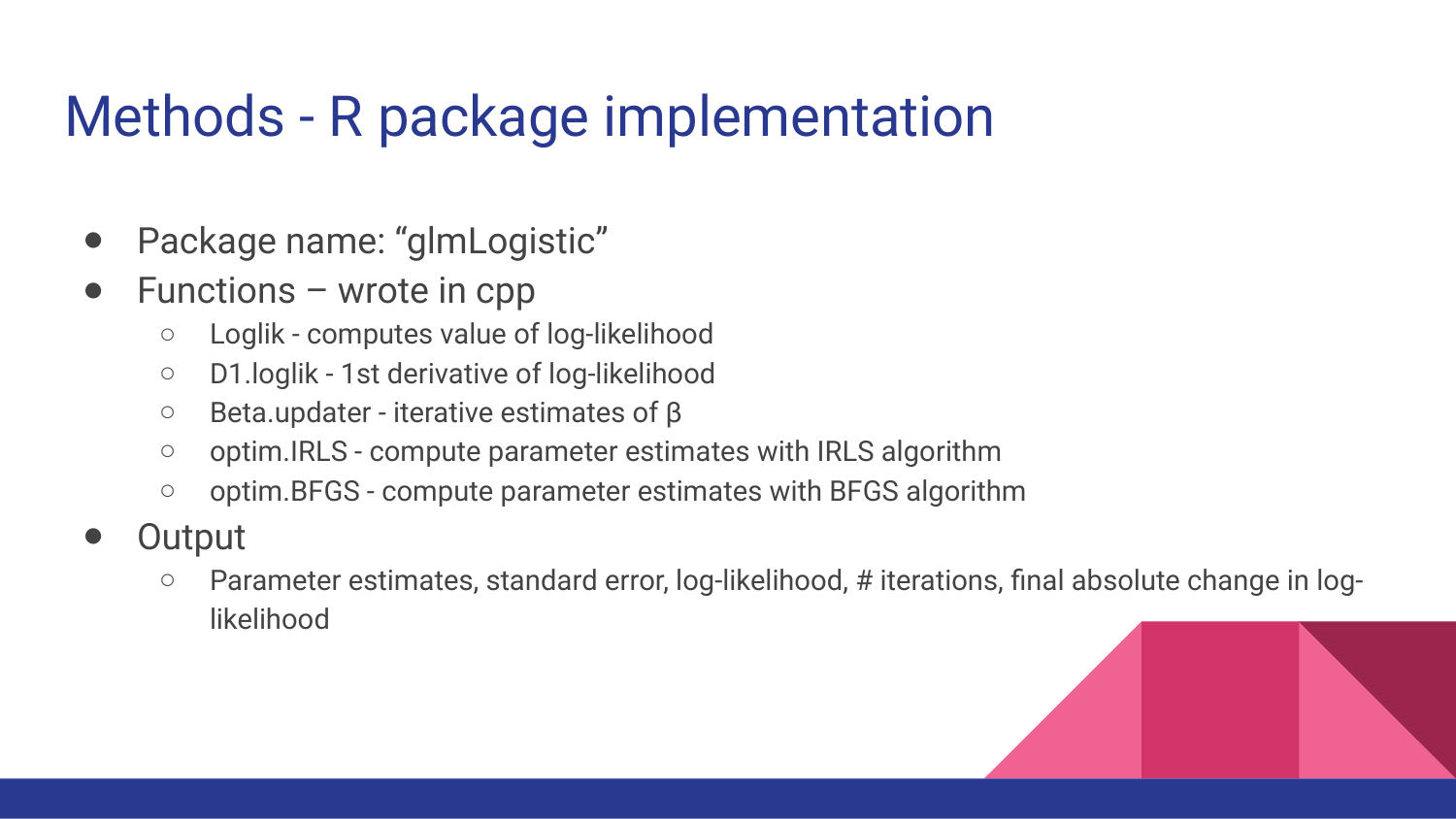

# Methods - R package implementation
Package name: “glmLogistic”
Functions – wrote in cpp
Loglik - computes value of log-likelihood
D1.loglik - 1st derivative of log-likelihood
Beta.updater - iterative estimates of β
optim.IRLS - compute parameter estimates with IRLS algorithm
optim.BFGS - compute parameter estimates with BFGS algorithm
Output
Parameter estimates, standard error, log-likelihood, # iterations, final absolute change in log-likelihood